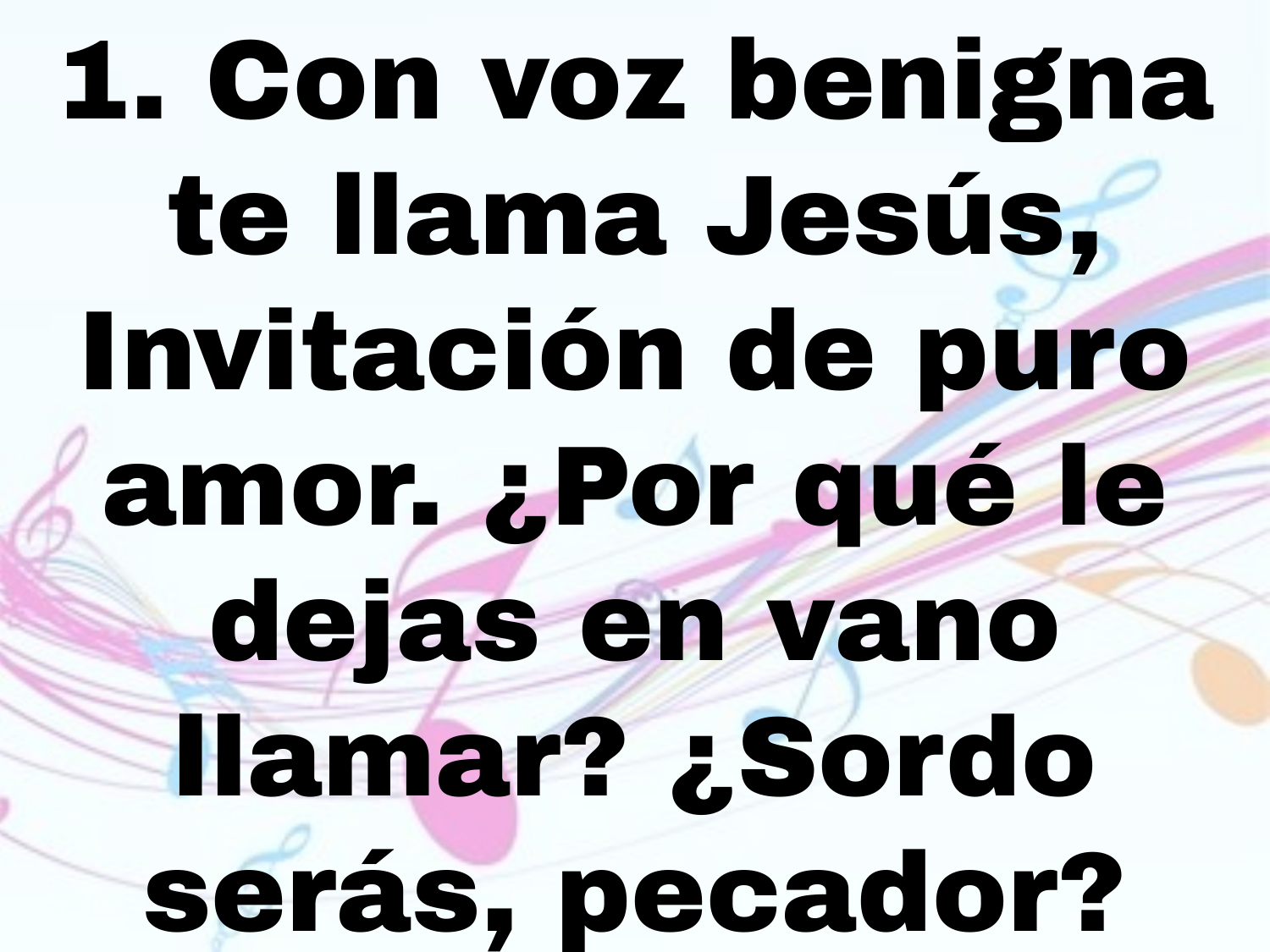

1. Con voz benigna te llama Jesús,
Invitación de puro amor. ¿Por qué le dejas en vano llamar? ¿Sordo serás, pecador?